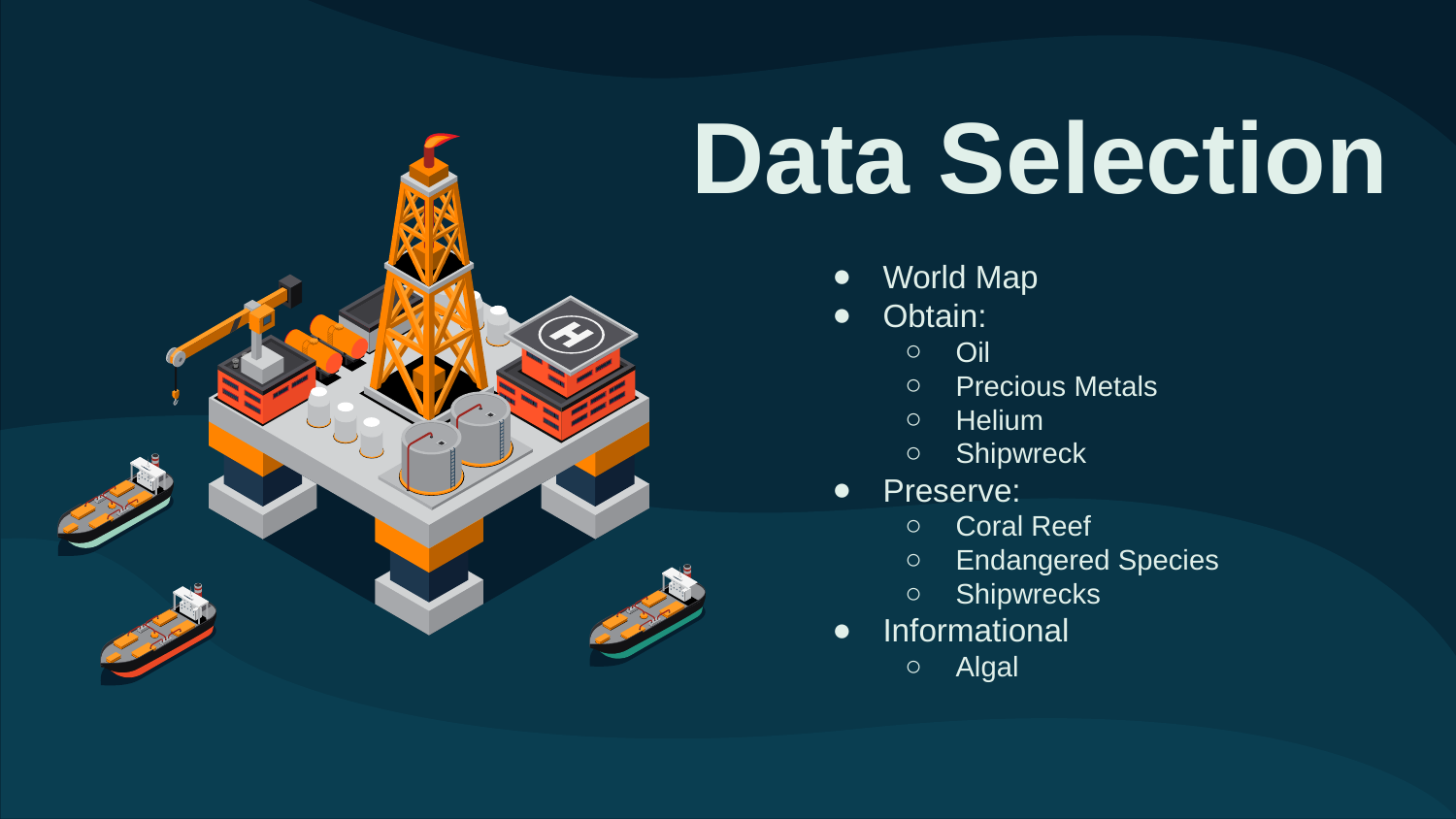

# Data Selection

World Map
Obtain:
Oil
Precious Metals
Helium
Shipwreck
Preserve:
Coral Reef
Endangered Species
Shipwrecks
Informational
Algal